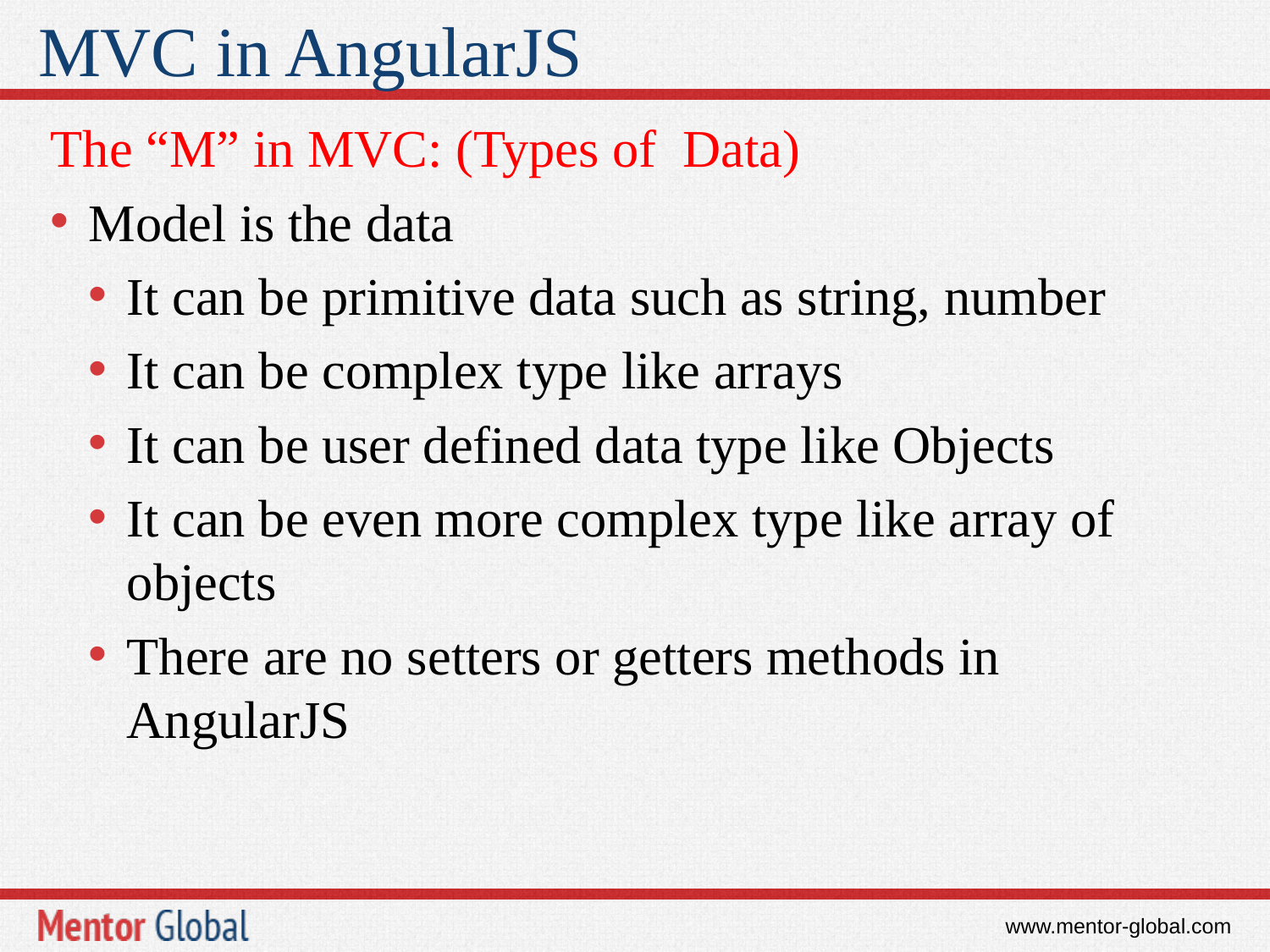

# MVC in AngularJS
The “M” in MVC: (Types of  Data)
Model is the data
It can be primitive data such as string, number
It can be complex type like arrays
It can be user defined data type like Objects
It can be even more complex type like array of objects
There are no setters or getters methods in AngularJS